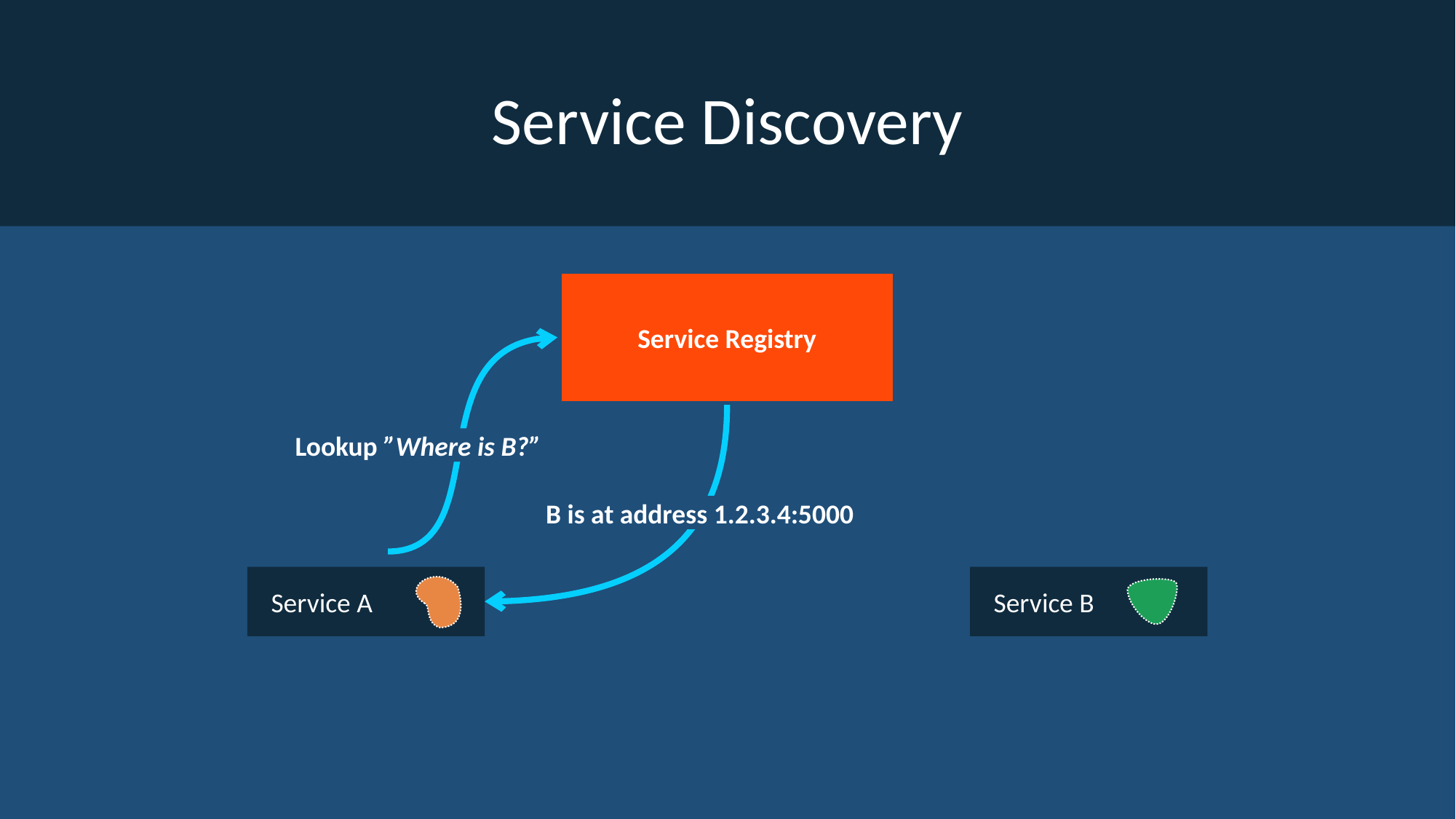

# Service Discovery
Service Registry
Lookup ”Where is B?”
B is at address 1.2.3.4:5000
Service A

Service B